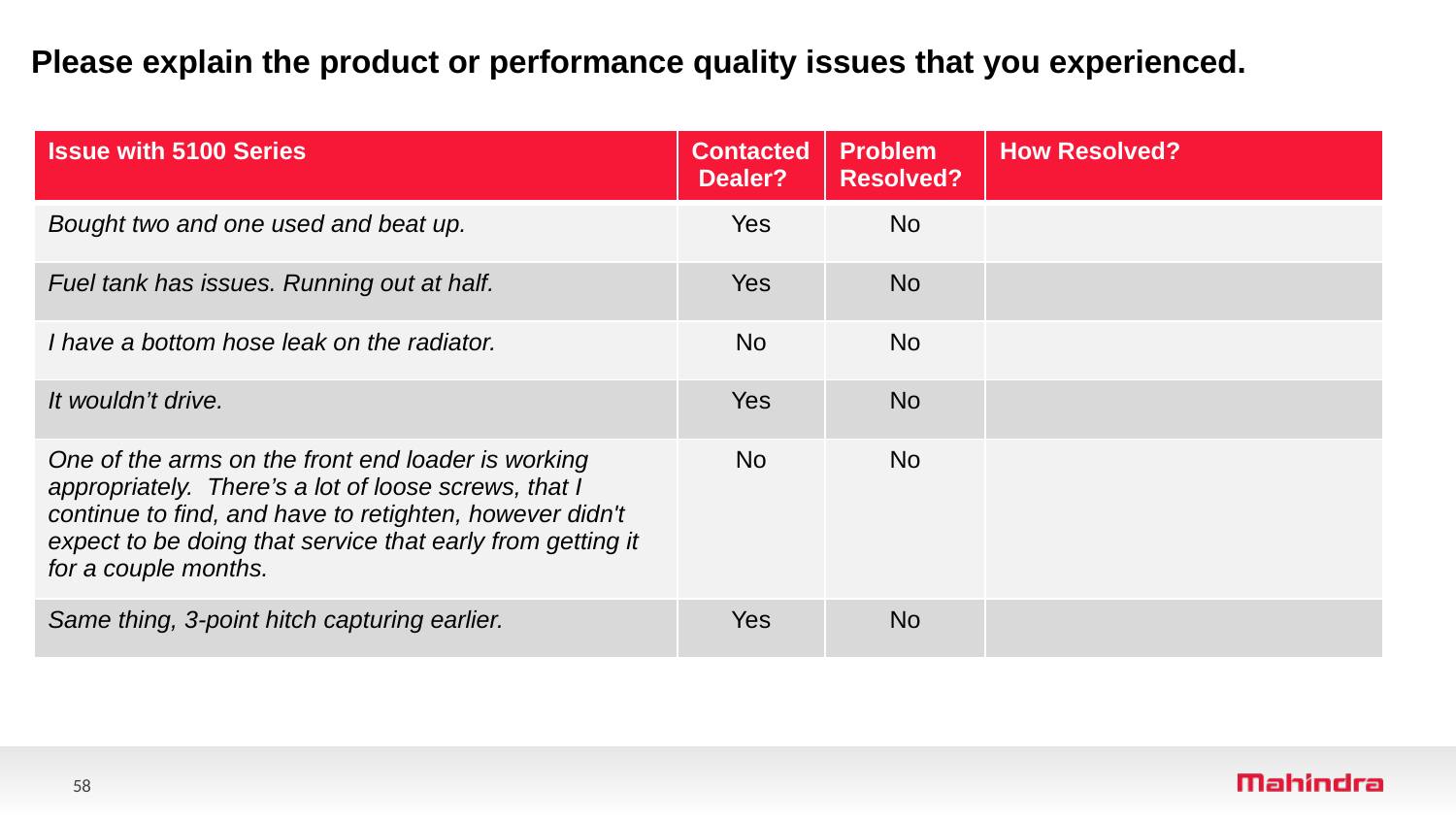

Please explain the product or performance quality issues that you experienced.
| Issue with 5100 Series | Contacted Dealer? | Problem  Resolved? | How Resolved? |
| --- | --- | --- | --- |
| Bought two and one used and beat up. | Yes | No |  |
| Fuel tank has issues. Running out at half. | Yes | No |  |
| I have a bottom hose leak on the radiator. | No | No |  |
| It wouldn’t drive. | Yes | No |  |
| One of the arms on the front end loader is working appropriately. There’s a lot of loose screws, that I continue to find, and have to retighten, however didn't expect to be doing that service that early from getting it for a couple months. | No | No |  |
| Same thing, 3-point hitch capturing earlier. | Yes | No |  |
58